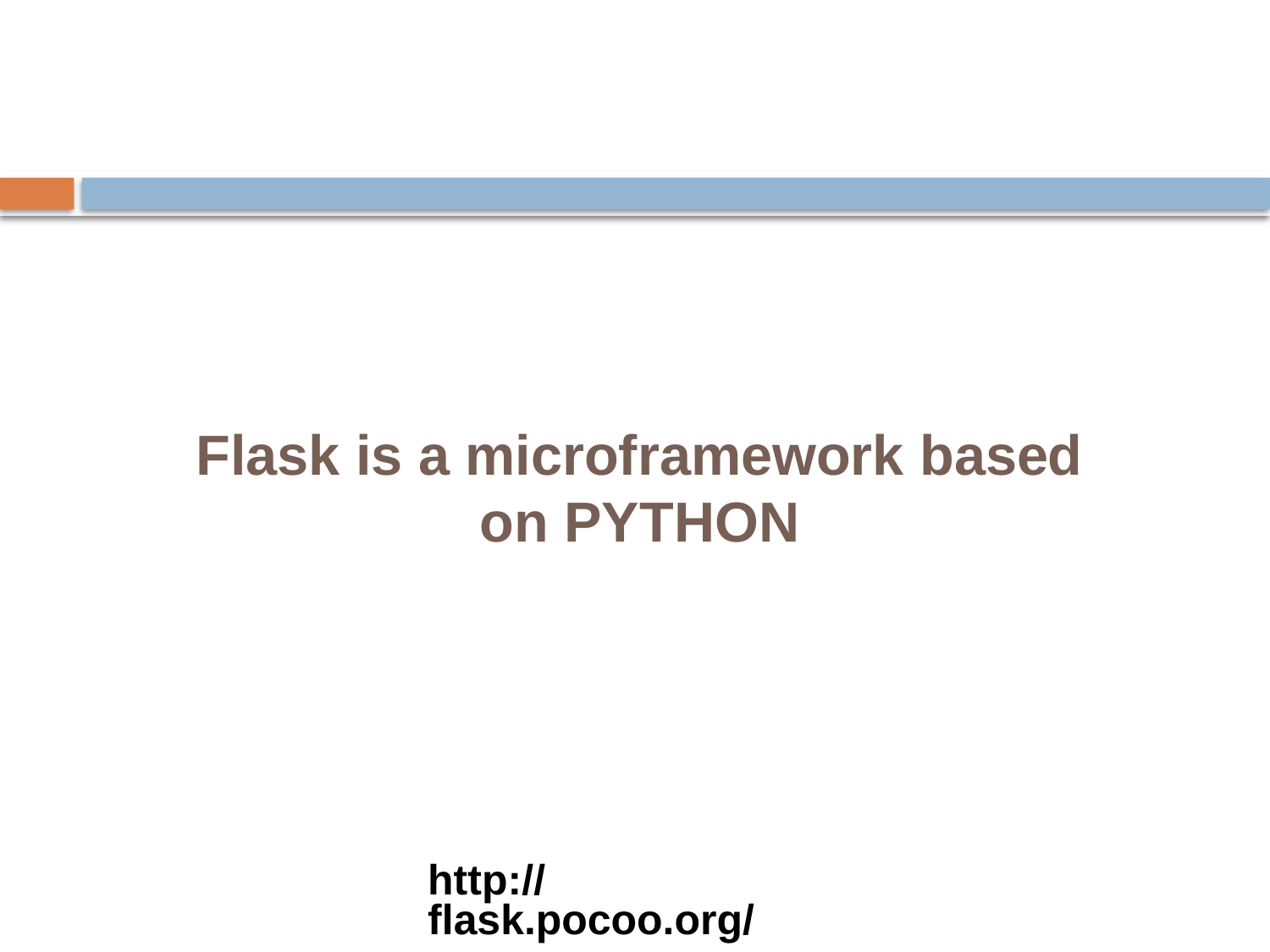

What is is Flask ?
Flask is a microframework based on PYTHON
http://flask.pocoo.org/